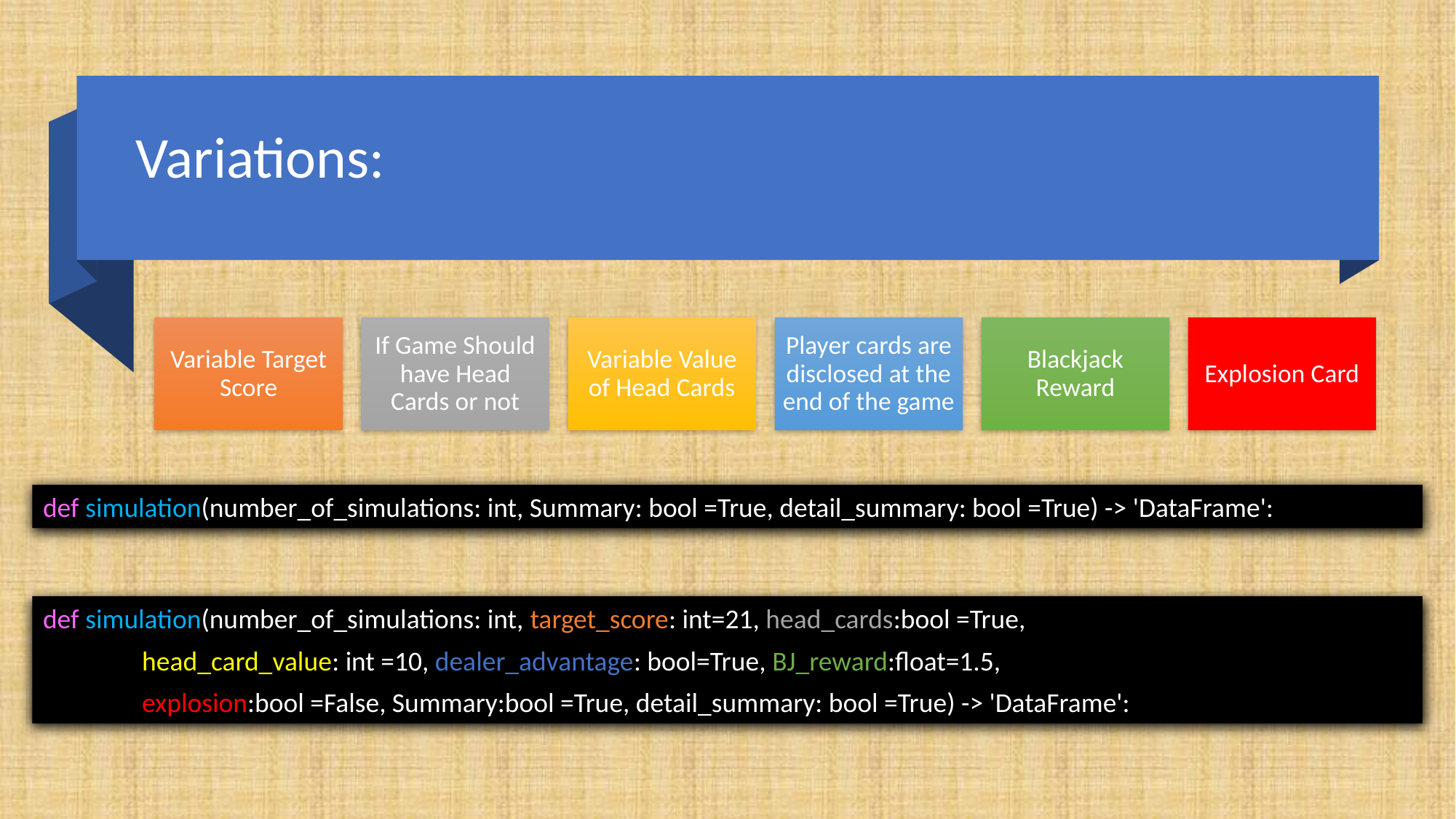

# Variations:
Variable Target Score
If Game Should have Head Cards or not
Variable Value of Head Cards
Player cards are disclosed at the end of the game
Blackjack Reward
Explosion Card
def simulation(number_of_simulations: int, Summary: bool =True, detail_summary: bool =True) -> 'DataFrame':
def simulation(number_of_simulations: int, target_score: int=21, head_cards:bool =True,
                head_card_value: int =10, dealer_advantage: bool=True, BJ_reward:float=1.5,
                explosion:bool =False, Summary:bool =True, detail_summary: bool =True) -> 'DataFrame':